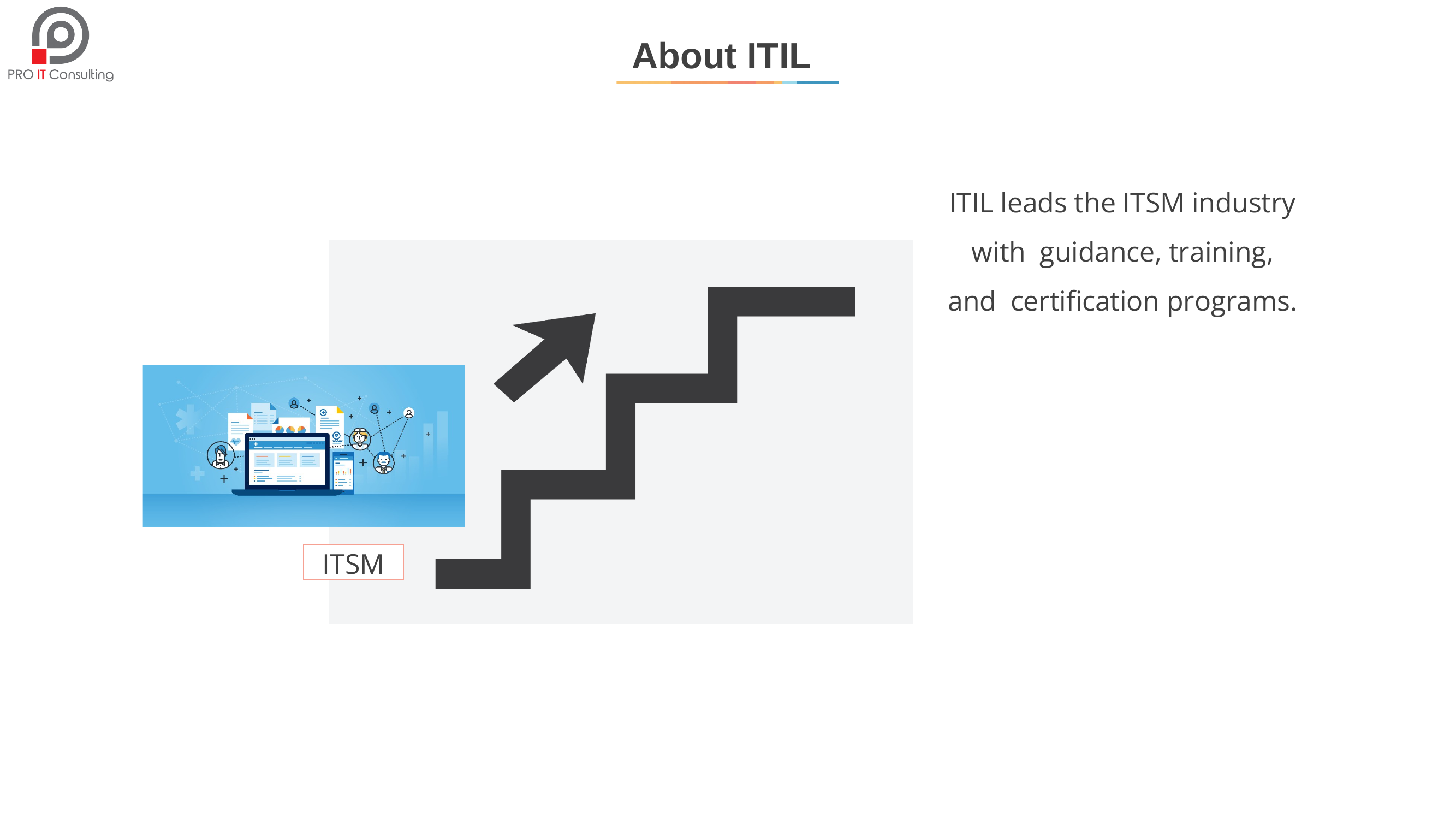

# About ITIL

ITIL leads the ITSM industry with  guidance, training, and  certification programs.

ITSM